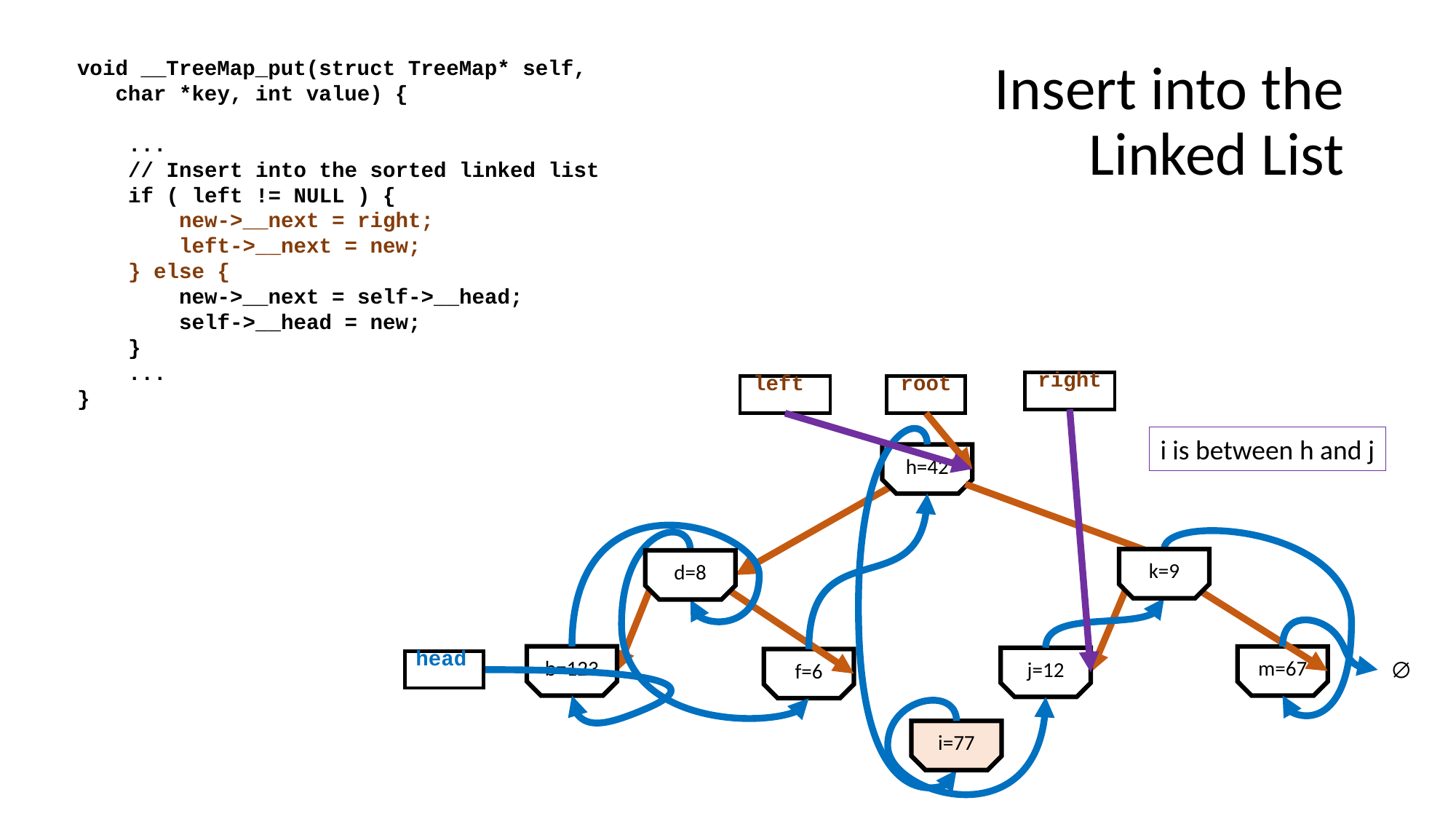

# Insert into the Linked List
void __TreeMap_put(struct TreeMap* self,
   char *key, int value) {

    ...
    // Insert into the sorted linked list
    if ( left != NULL ) {
        new->__next = right;
        left->__next = new;
    } else {
        new->__next = self->__head;
        self->__head = new;
    }
    ...
}

right
left
root
i is between h and j
h=42
k=9
d=8
b=123
m=67
j=12
f=6
head
∅
i=77